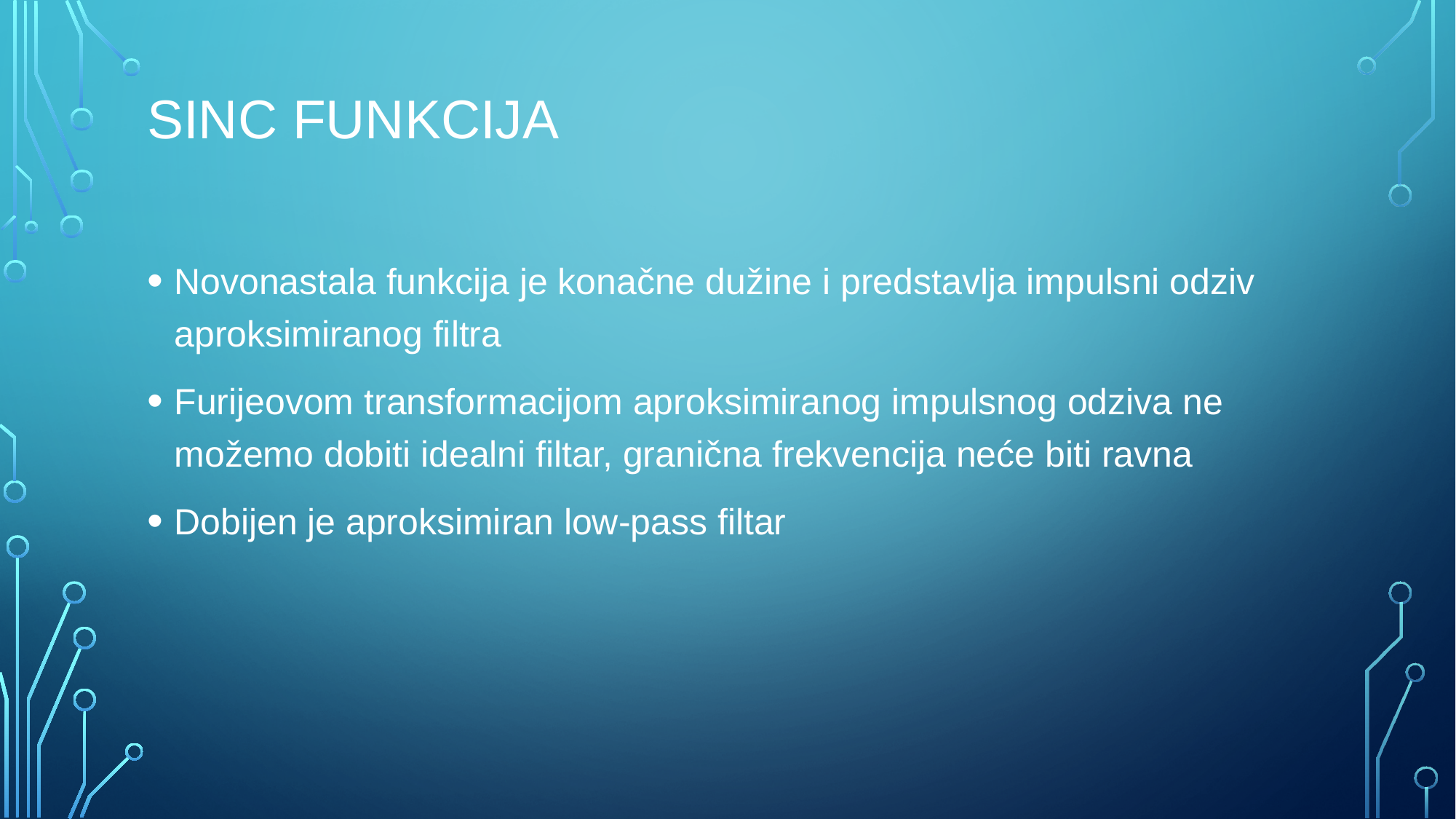

# Sinc funkcija
Novonastala funkcija je konačne dužine i predstavlja impulsni odziv aproksimiranog filtra
Furijeovom transformacijom aproksimiranog impulsnog odziva ne možemo dobiti idealni filtar, granična frekvencija neće biti ravna
Dobijen je aproksimiran low-pass filtar